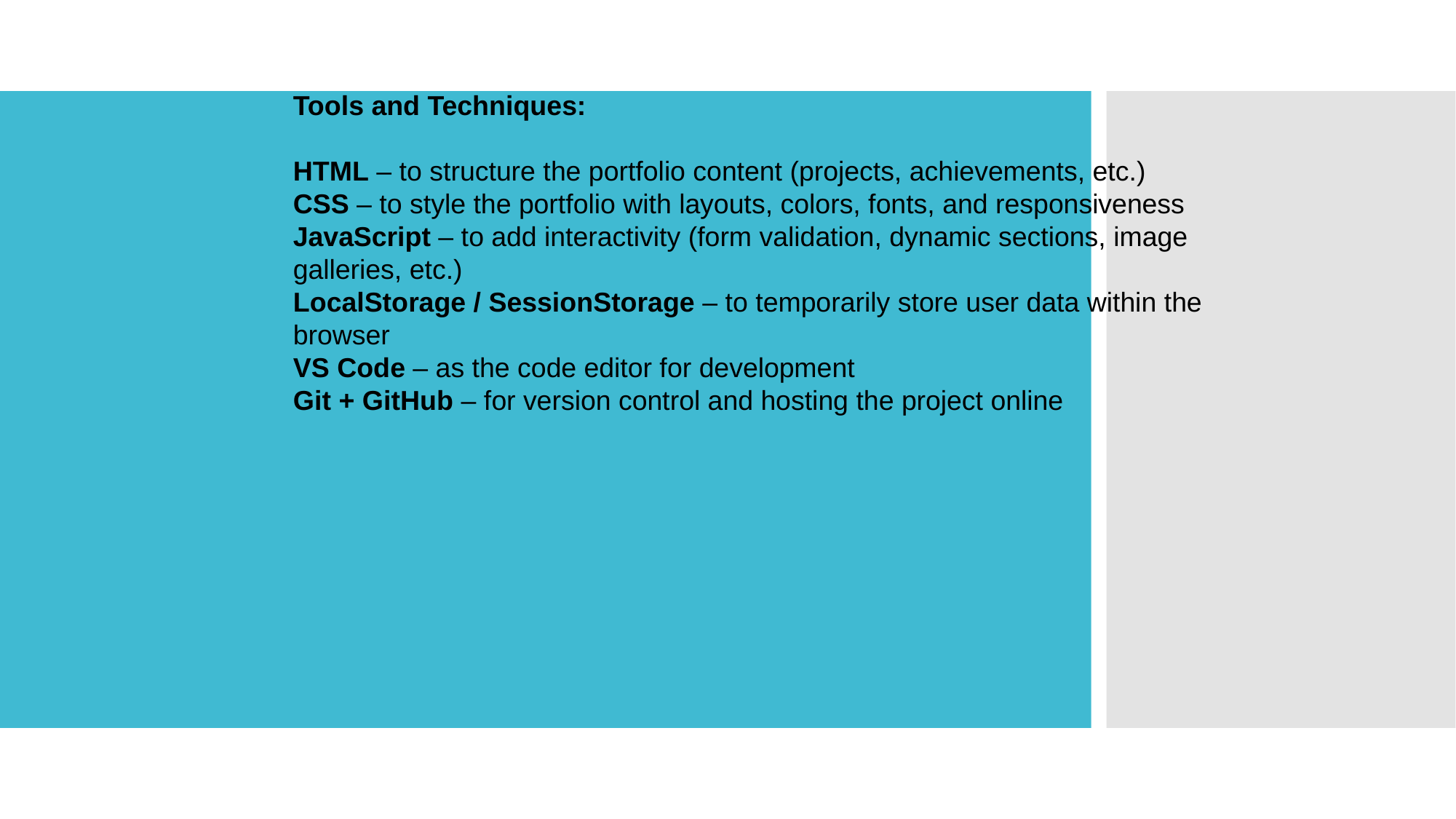

Tools and Techniques:

HTML – to structure the portfolio content (projects, achievements, etc.)
CSS – to style the portfolio with layouts, colors, fonts, and responsiveness
JavaScript – to add interactivity (form validation, dynamic sections, image galleries, etc.)
LocalStorage / SessionStorage – to temporarily store user data within the browser
VS Code – as the code editor for development
Git + GitHub – for version control and hosting the project online